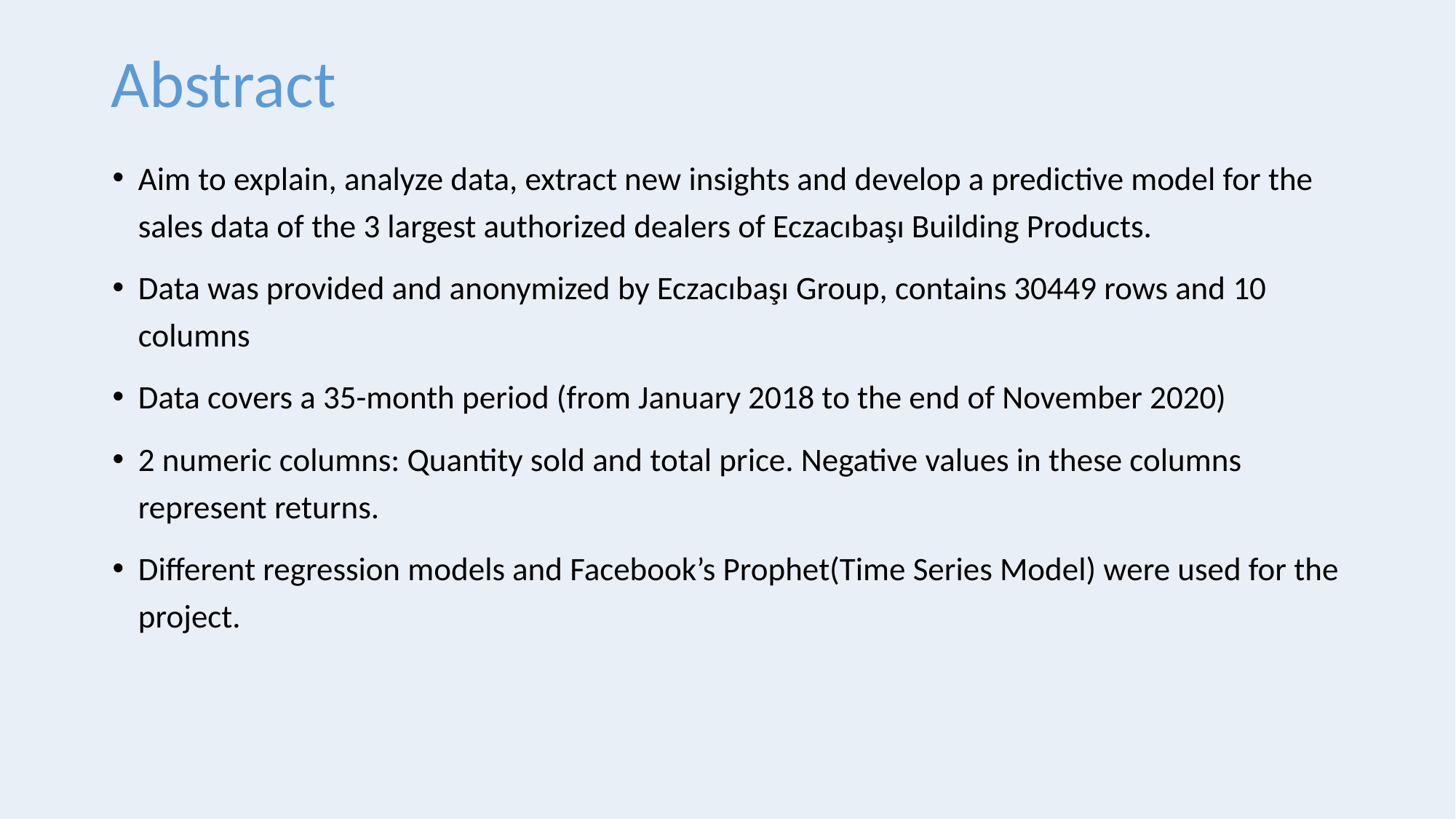

# Abstract
Aim to explain, analyze data, extract new insights and develop a predictive model for the sales data of the 3 largest authorized dealers of Eczacıbaşı Building Products.
Data was provided and anonymized by Eczacıbaşı Group, contains 30449 rows and 10 columns
Data covers a 35-month period (from January 2018 to the end of November 2020)
2 numeric columns: Quantity sold and total price. Negative values in these columns represent returns.
Different regression models and Facebook’s Prophet(Time Series Model) were used for the project.